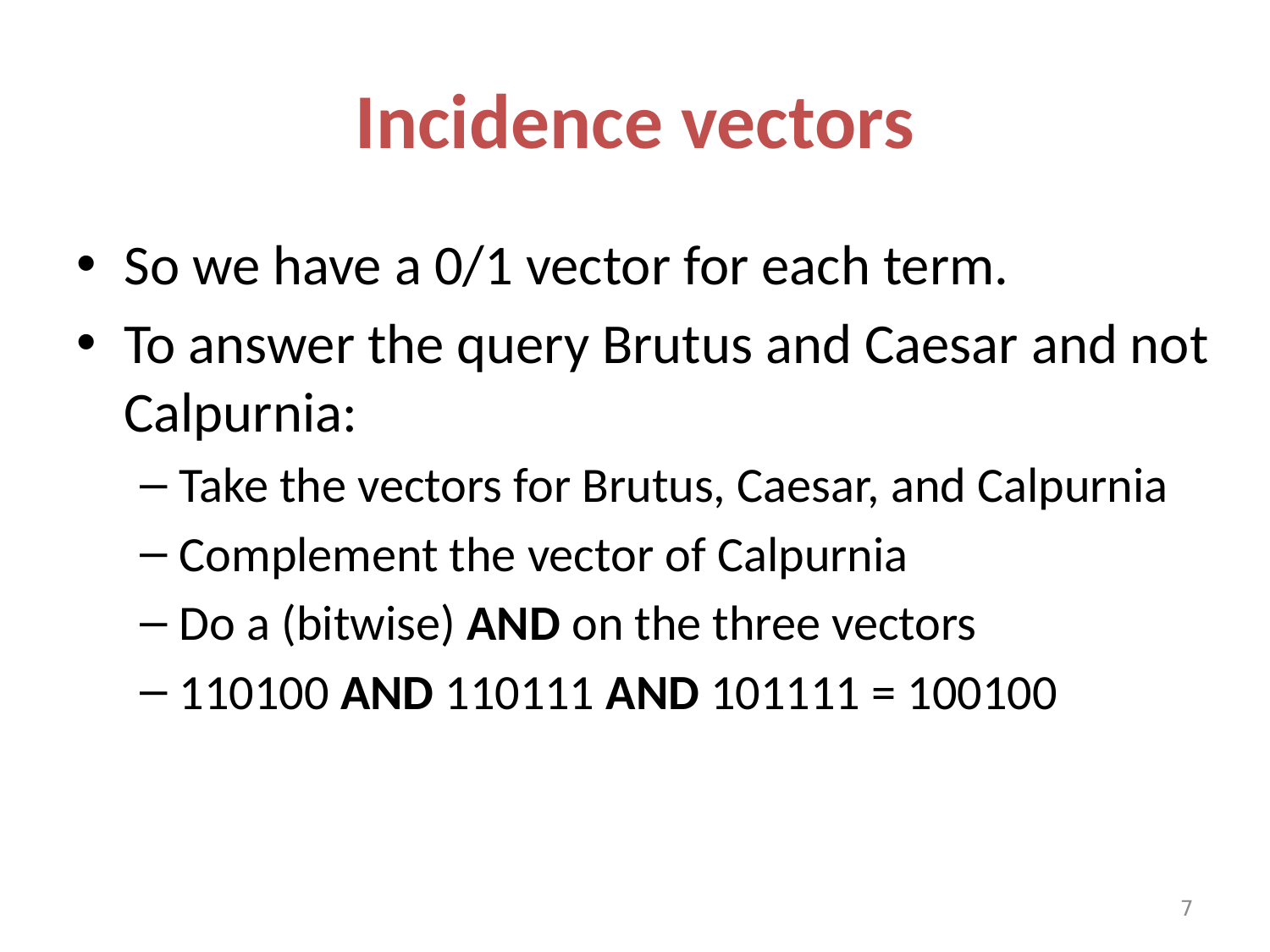

# Incidence vectors
So we have a 0/1 vector for each term.
To answer the query Brutus and Caesar and not Calpurnia:
Take the vectors for Brutus, Caesar, and Calpurnia
Complement the vector of Calpurnia
Do a (bitwise) AND on the three vectors
110100 AND 110111 AND 101111 = 100100
7